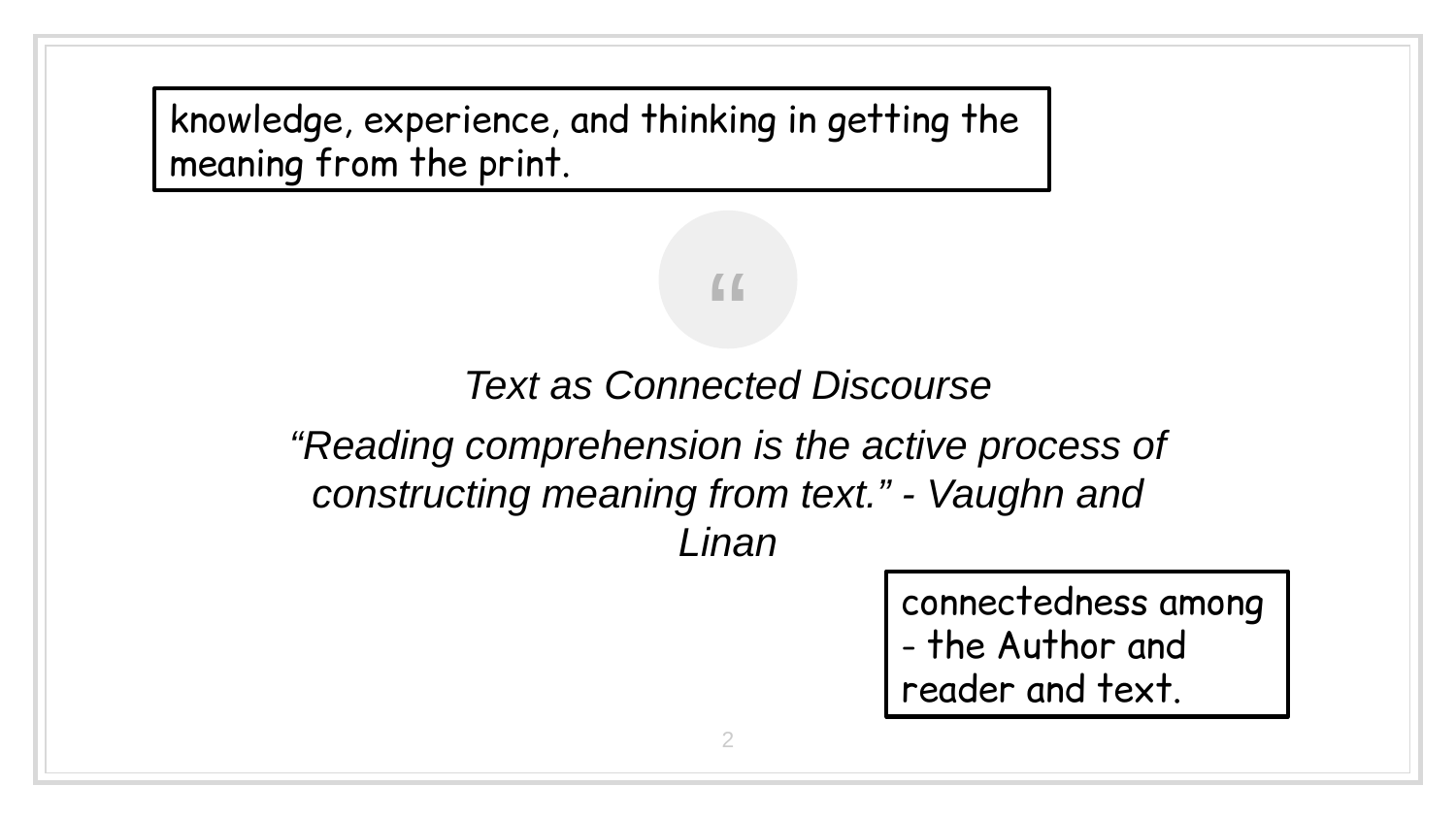

knowledge, experience, and thinking in getting the meaning from the print.
Text as Connected Discourse
“Reading comprehension is the active process of constructing meaning from text.” - Vaughn and Linan
connectedness among - the Author and reader and text.
2